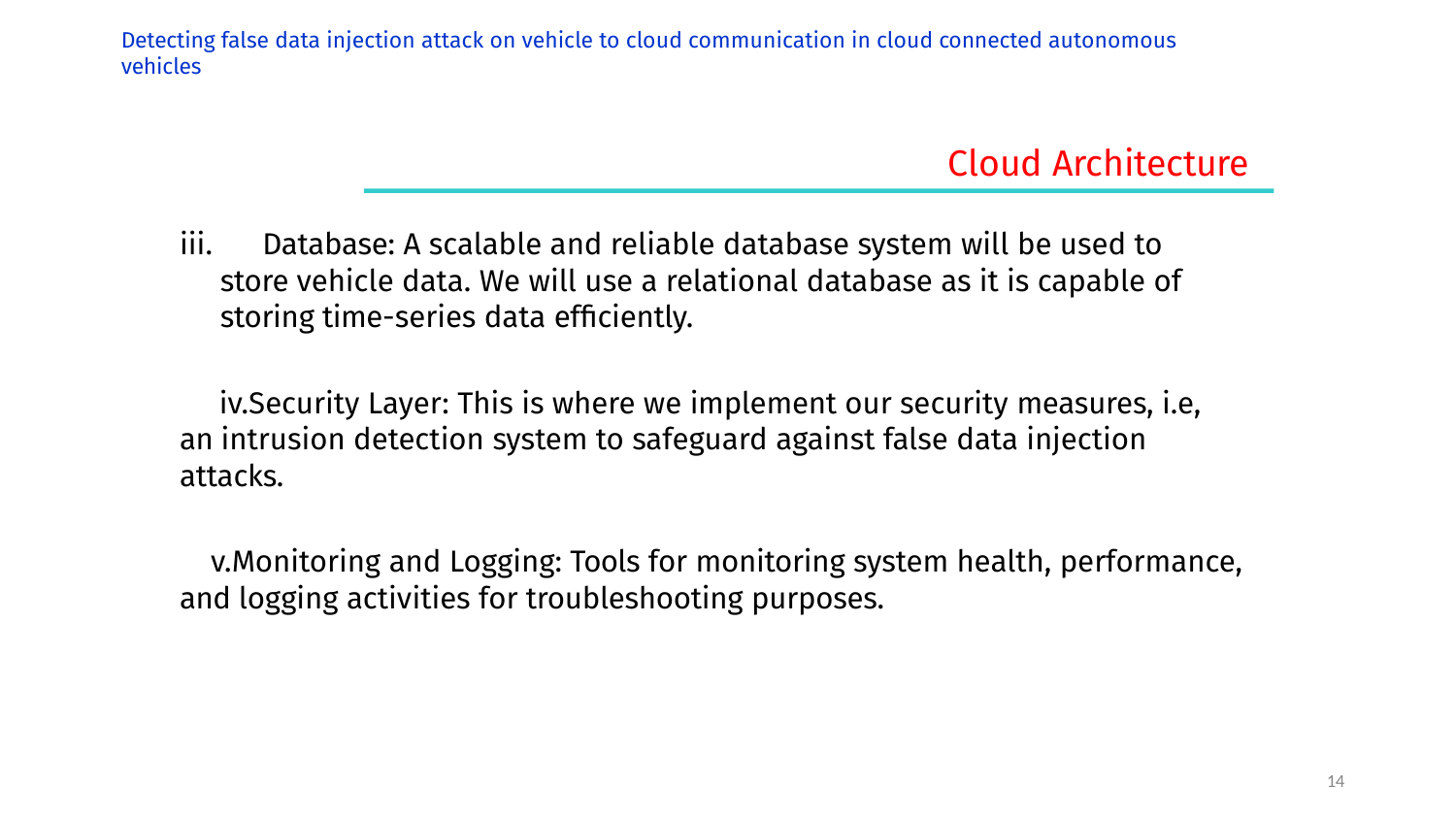

Detecting false data injection attack on vehicle to cloud communication in cloud connected autonomous vehicles
# Cloud Architecture

	Database: A scalable and reliable database system will be used to store vehicle data. We will use a relational database as it is capable of storing time-series data efficiently.

Security Layer: This is where we implement our security measures, i.e, an intrusion detection system to safeguard against false data injection attacks.

Monitoring and Logging: Tools for monitoring system health, performance, and logging activities for troubleshooting purposes.
14